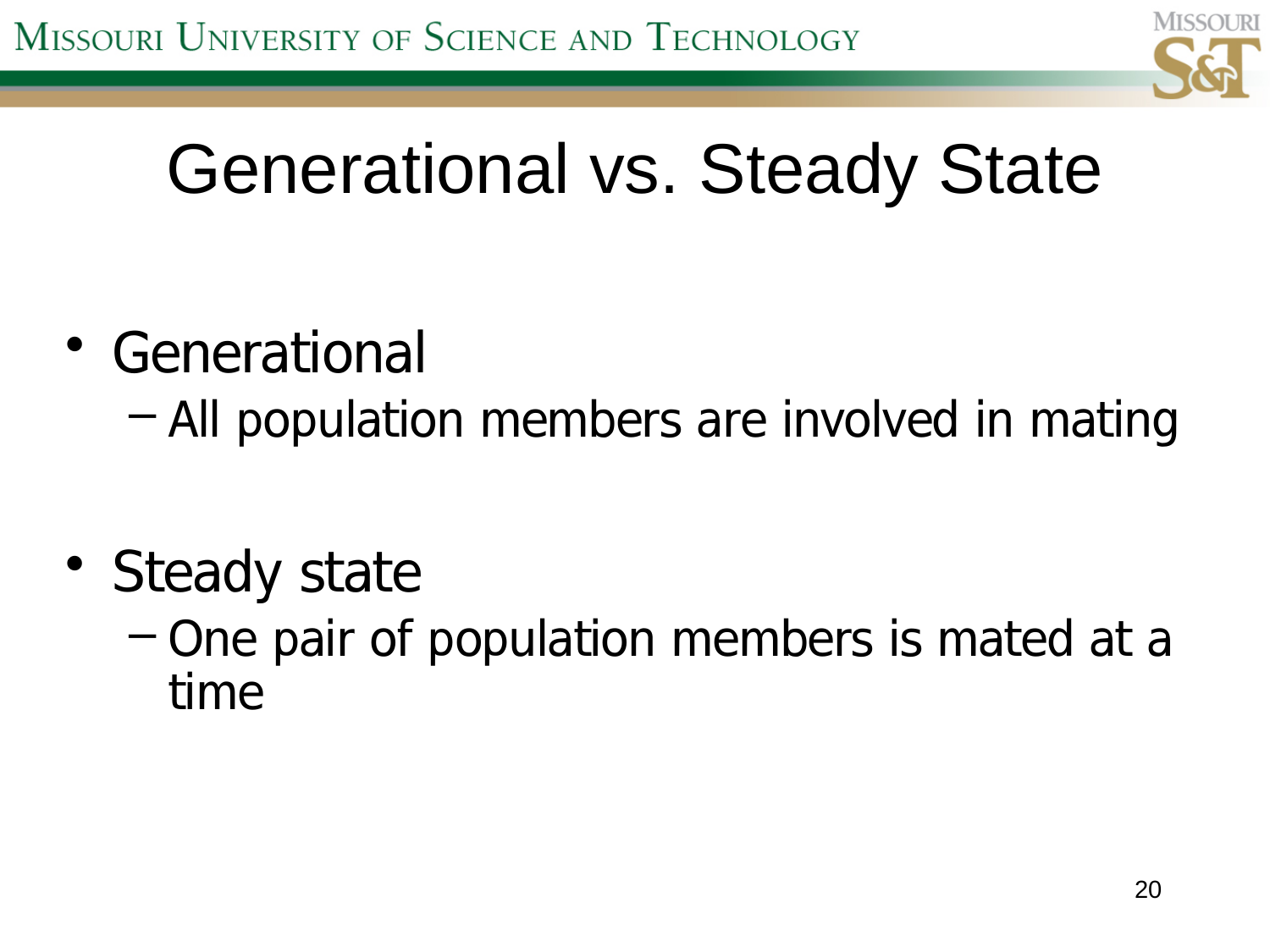

# Generational vs. Steady State

Generational
All population members are involved in mating

Steady state
One pair of population members is mated at a time
20